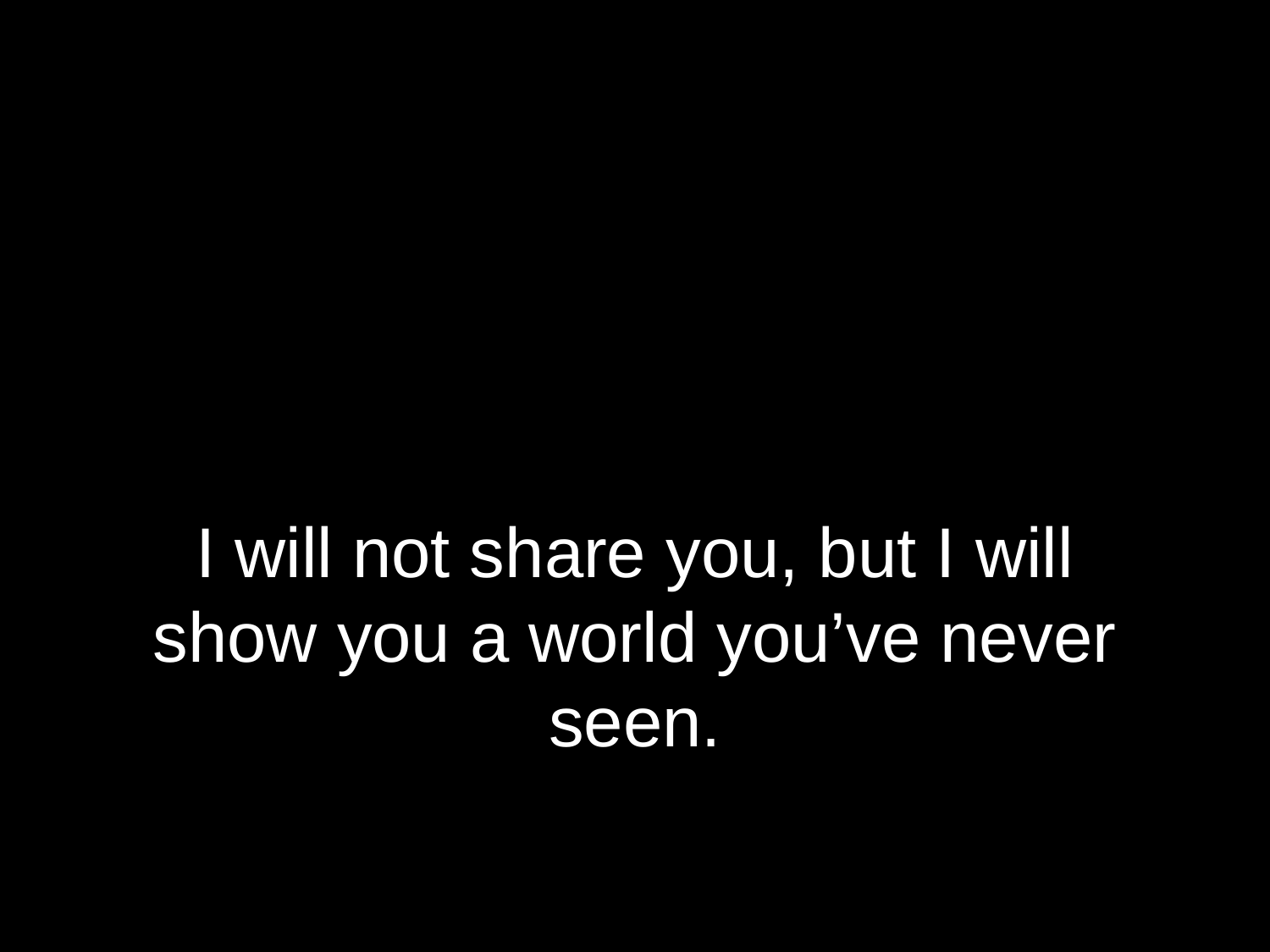

# I will not share you, but I will show you a world you’ve never seen.